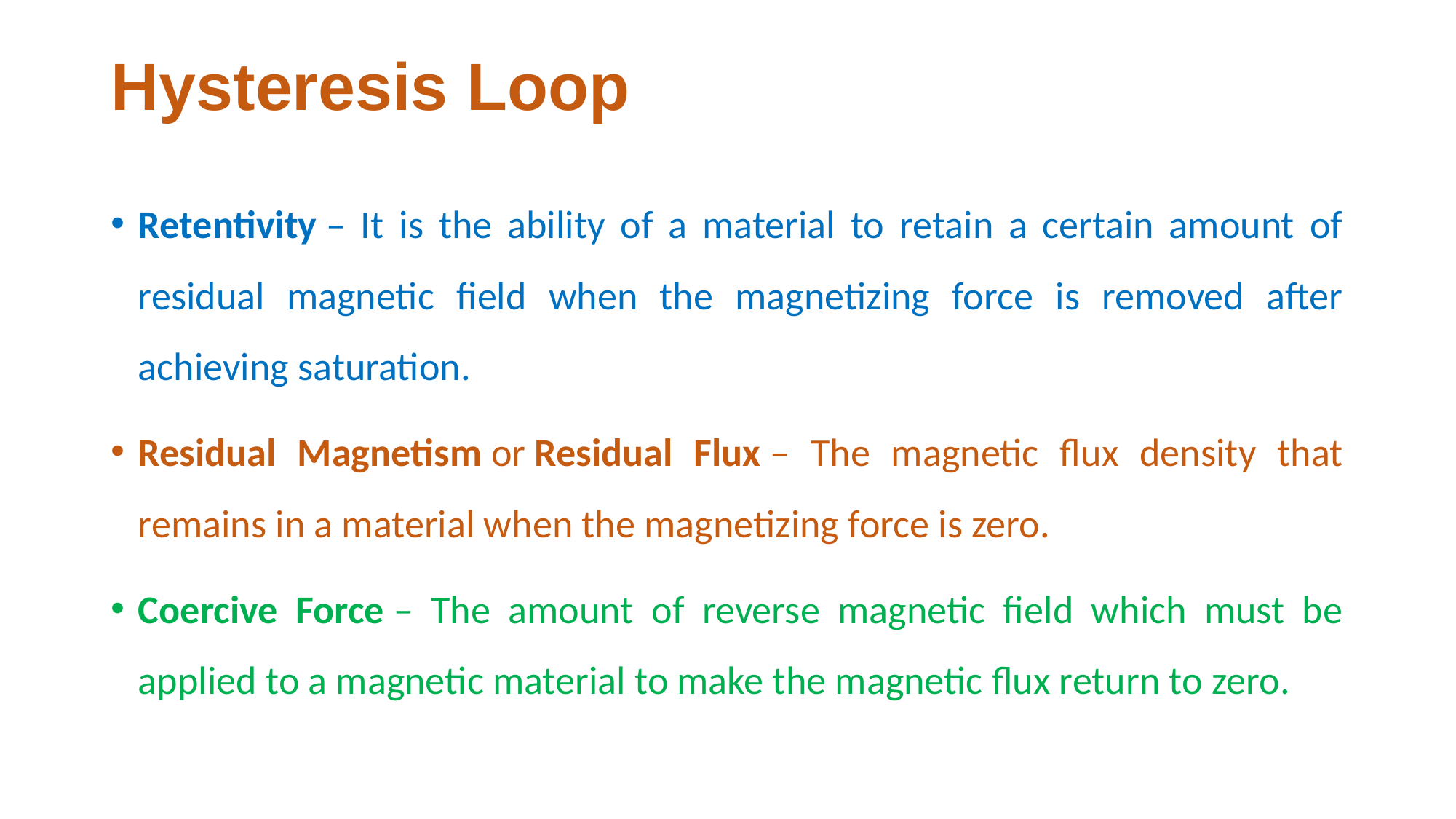

# Hysteresis Loop
Retentivity – It is the ability of a material to retain a certain amount of residual magnetic field when the magnetizing force is removed after achieving saturation.
Residual Magnetism or Residual Flux – The magnetic flux density that remains in a material when the magnetizing force is zero.
Coercive Force – The amount of reverse magnetic field which must be applied to a magnetic material to make the magnetic flux return to zero.